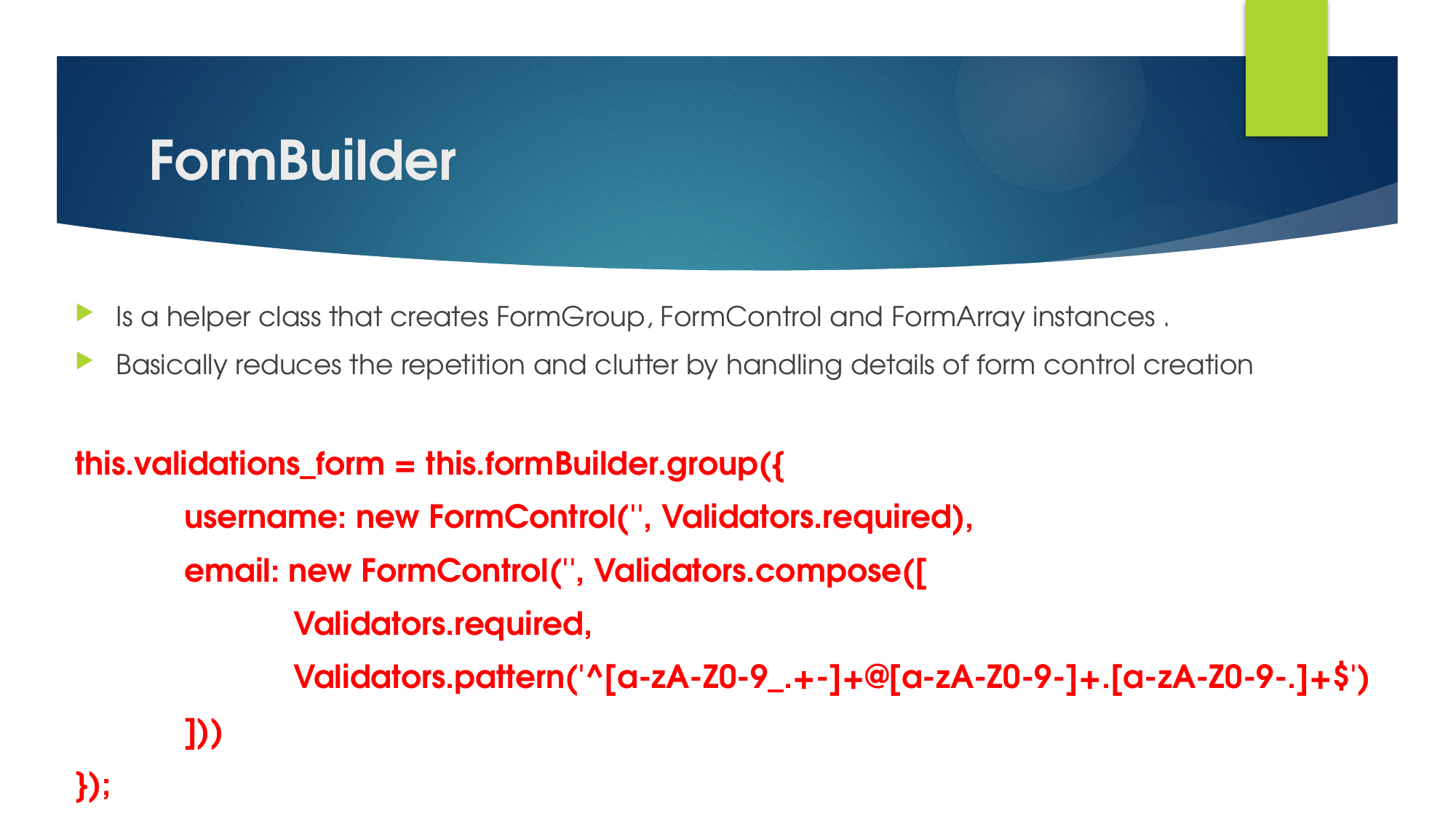

# FormBuilder
Is a helper class that creates FormGroup, FormControl and FormArray instances .
Basically reduces the repetition and clutter by handling details of form control creation

this.validations_form = this.formBuilder.group({
	username: new FormControl('', Validators.required),
	email: new FormControl('', Validators.compose([
		Validators.required,
		Validators.pattern('^[a-zA-Z0-9_.+-]+@[a-zA-Z0-9-]+.[a-zA-Z0-9-.]+$')
	]))
});